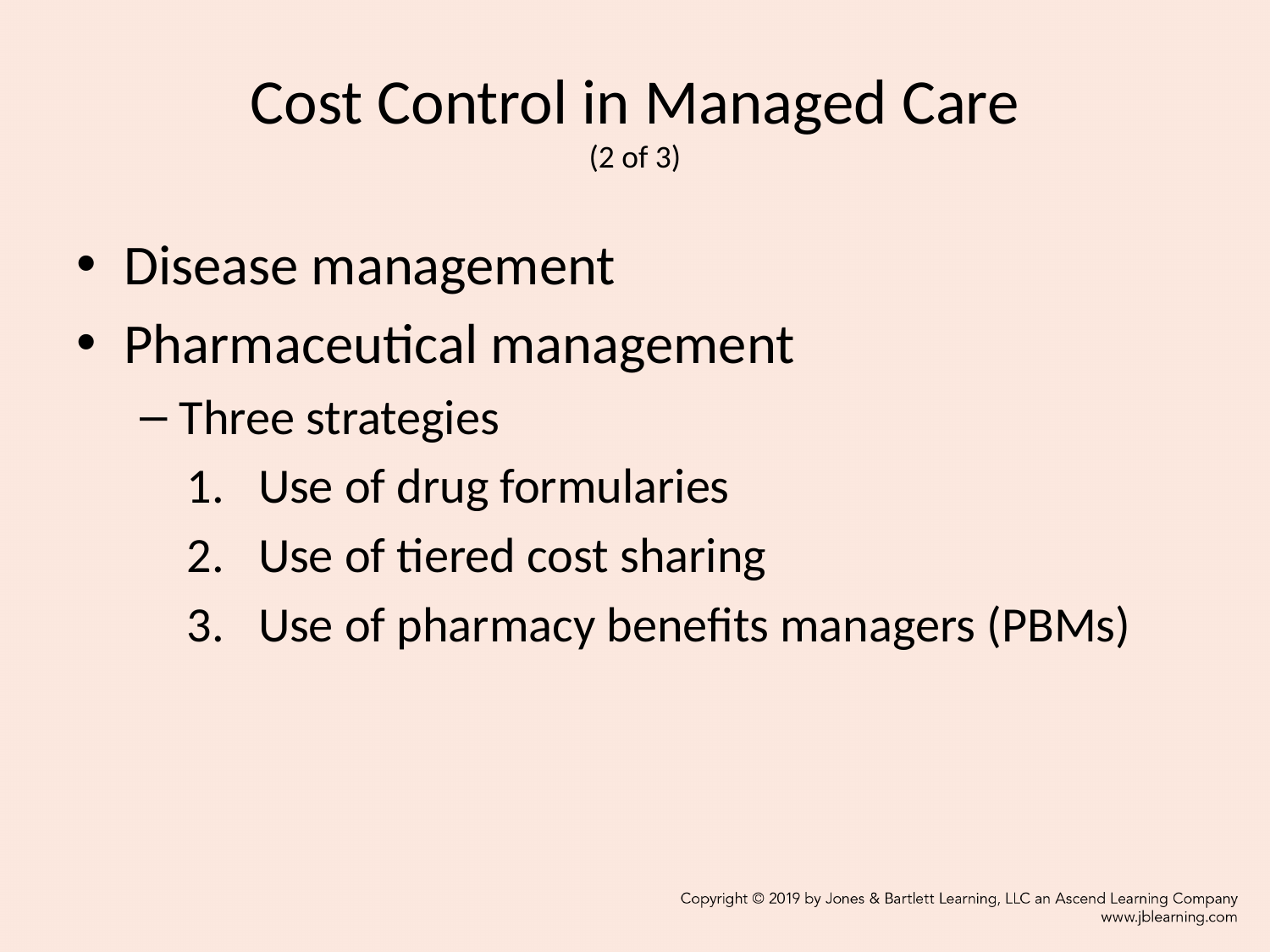

# Cost Control in Managed Care (2 of 3)
Disease management
Pharmaceutical management
Three strategies
Use of drug formularies
Use of tiered cost sharing
Use of pharmacy benefits managers (PBMs)